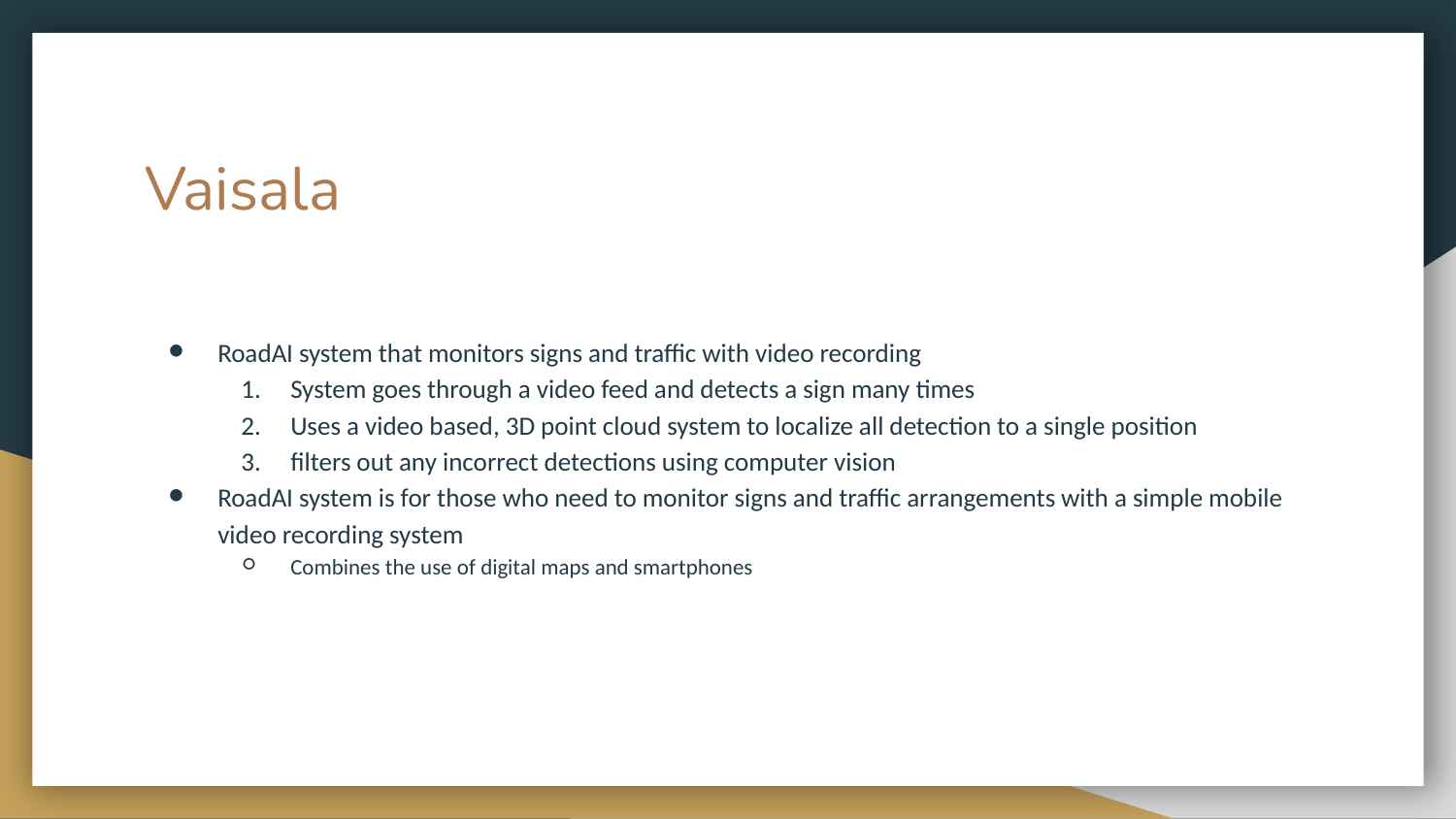

# Vaisala
RoadAI system that monitors signs and traffic with video recording
System goes through a video feed and detects a sign many times
Uses a video based, 3D point cloud system to localize all detection to a single position
filters out any incorrect detections using computer vision
RoadAI system is for those who need to monitor signs and traffic arrangements with a simple mobile video recording system
Combines the use of digital maps and smartphones